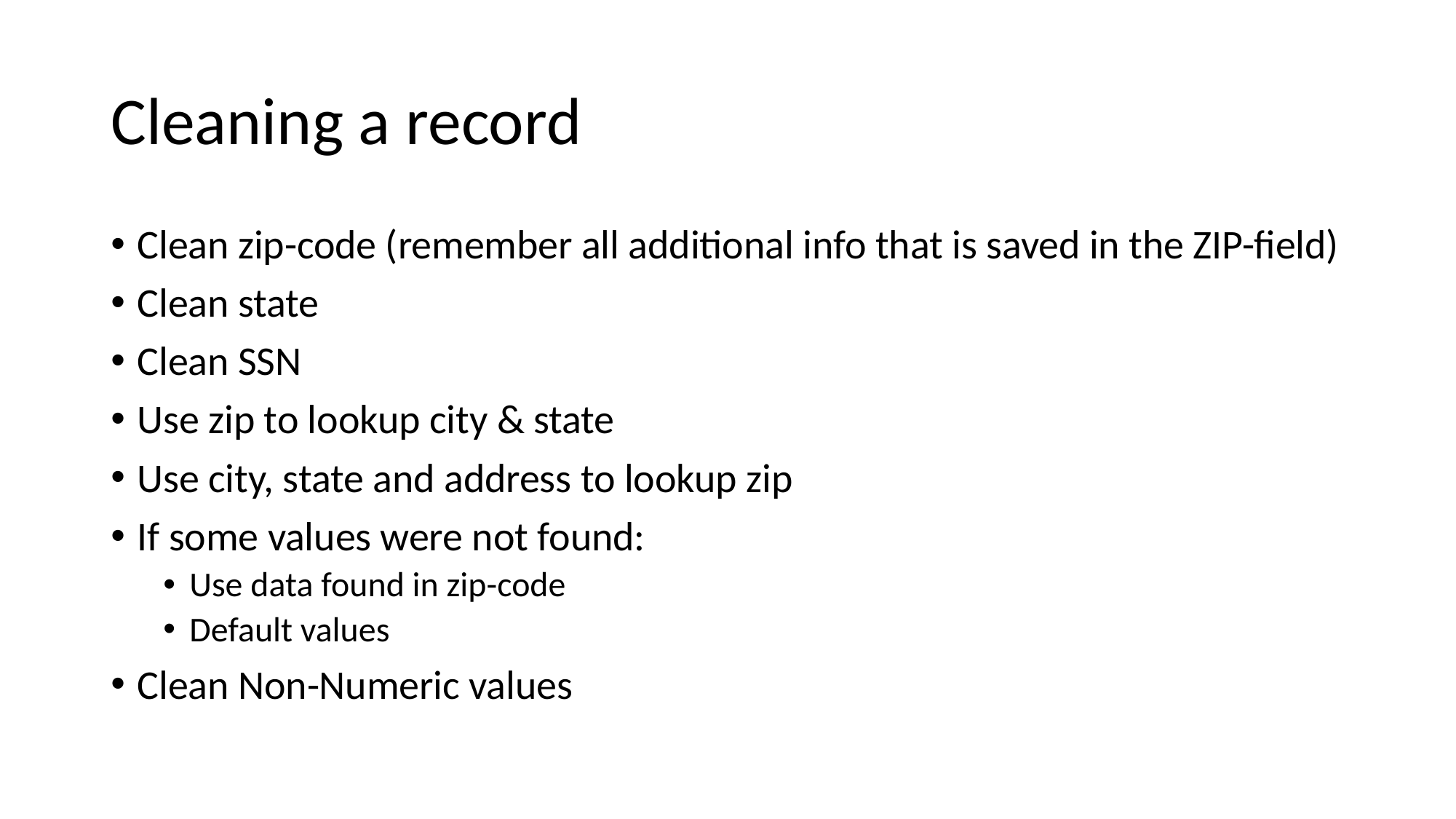

# Cleaning a record
Clean zip-code (remember all additional info that is saved in the ZIP-field)
Clean state
Clean SSN
Use zip to lookup city & state
Use city, state and address to lookup zip
If some values were not found:
Use data found in zip-code
Default values
Clean Non-Numeric values